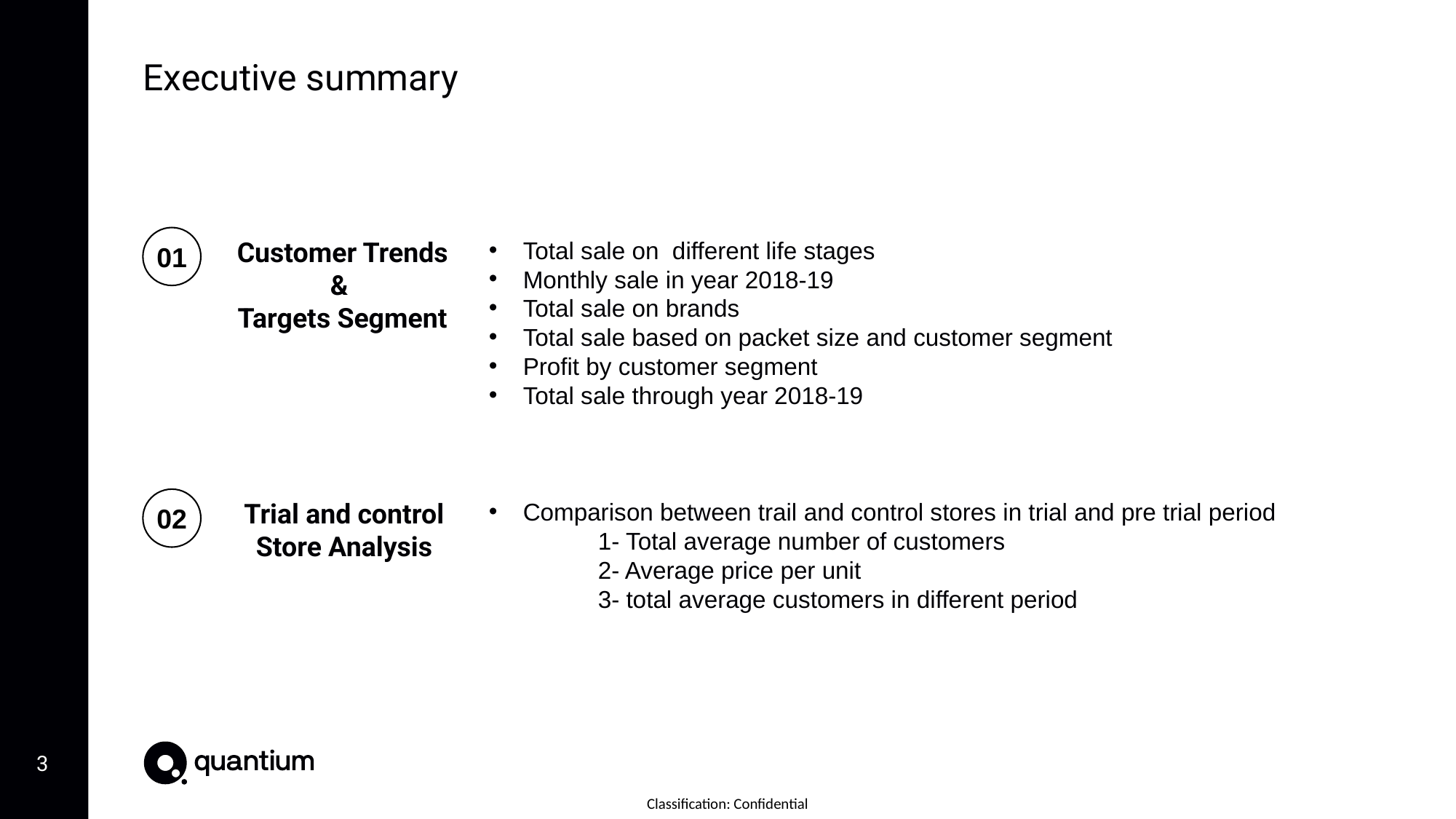

Executive summary
01
Customer Trends &
Targets Segment
Total sale on  different life stages
Monthly sale in year 2018-19
Total sale on brands
Total sale based on packet size and customer segment
Profit by customer segment
Total sale through year 2018-19

02
Trial and control Store Analysis
Comparison between trail and control stores in trial and pre trial period
	1- Total average number of customers
	2- Average price per unit
	3- total average customers in different period